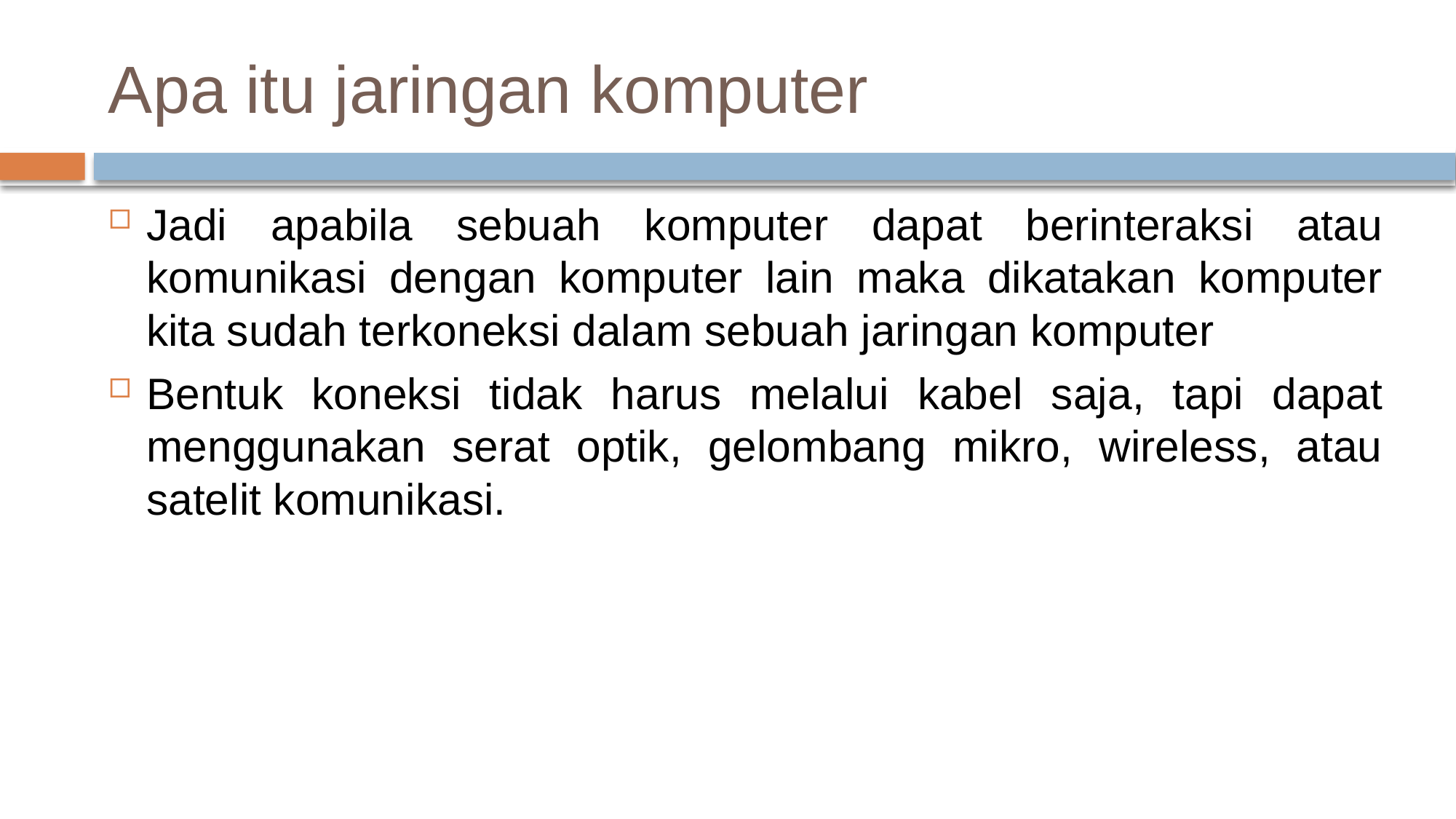

# Apa itu jaringan komputer
Jadi apabila sebuah komputer dapat berinteraksi atau komunikasi dengan komputer lain maka dikatakan komputer kita sudah terkoneksi dalam sebuah jaringan komputer
Bentuk koneksi tidak harus melalui kabel saja, tapi dapat menggunakan serat optik, gelombang mikro, wireless, atau satelit komunikasi.